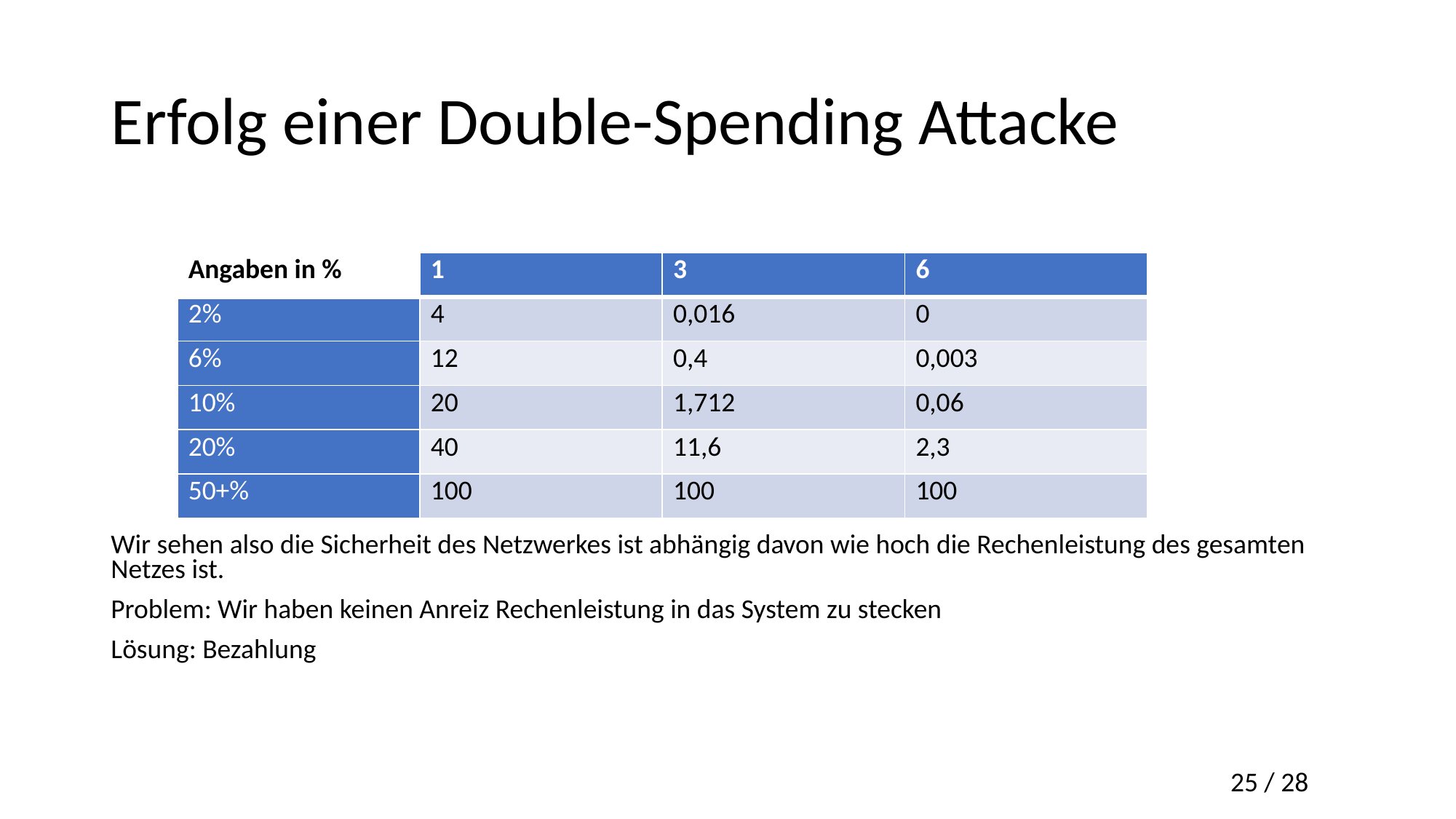

# Erfolg einer Double-Spending Attacke
| Angaben in % | 1 | 3 | 6 |
| --- | --- | --- | --- |
| 2% | 4 | 0,016 | 0 |
| 6% | 12 | 0,4 | 0,003 |
| 10% | 20 | 1,712 | 0,06 |
| 20% | 40 | 11,6 | 2,3 |
| 50+% | 100 | 100 | 100 |
Wir sehen also die Sicherheit des Netzwerkes ist abhängig davon wie hoch die Rechenleistung des gesamten Netzes ist.
Problem: Wir haben keinen Anreiz Rechenleistung in das System zu stecken
Lösung: Bezahlung